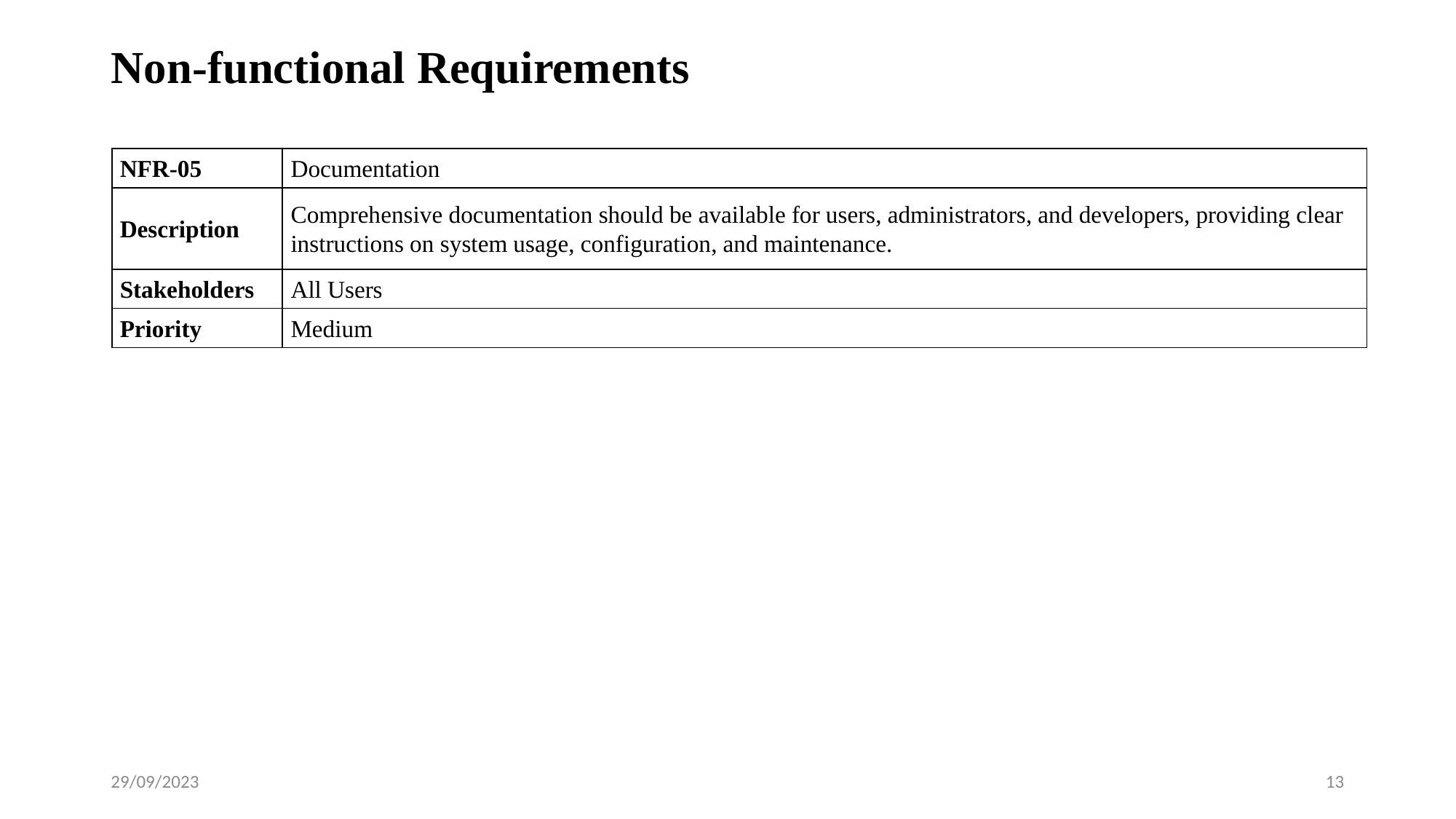

# Non-functional Requirements
| NFR-05 | Documentation |
| --- | --- |
| Description | Comprehensive documentation should be available for users, administrators, and developers, providing clear instructions on system usage, configuration, and maintenance. |
| Stakeholders | All Users |
| Priority | Medium |
29/09/2023
13